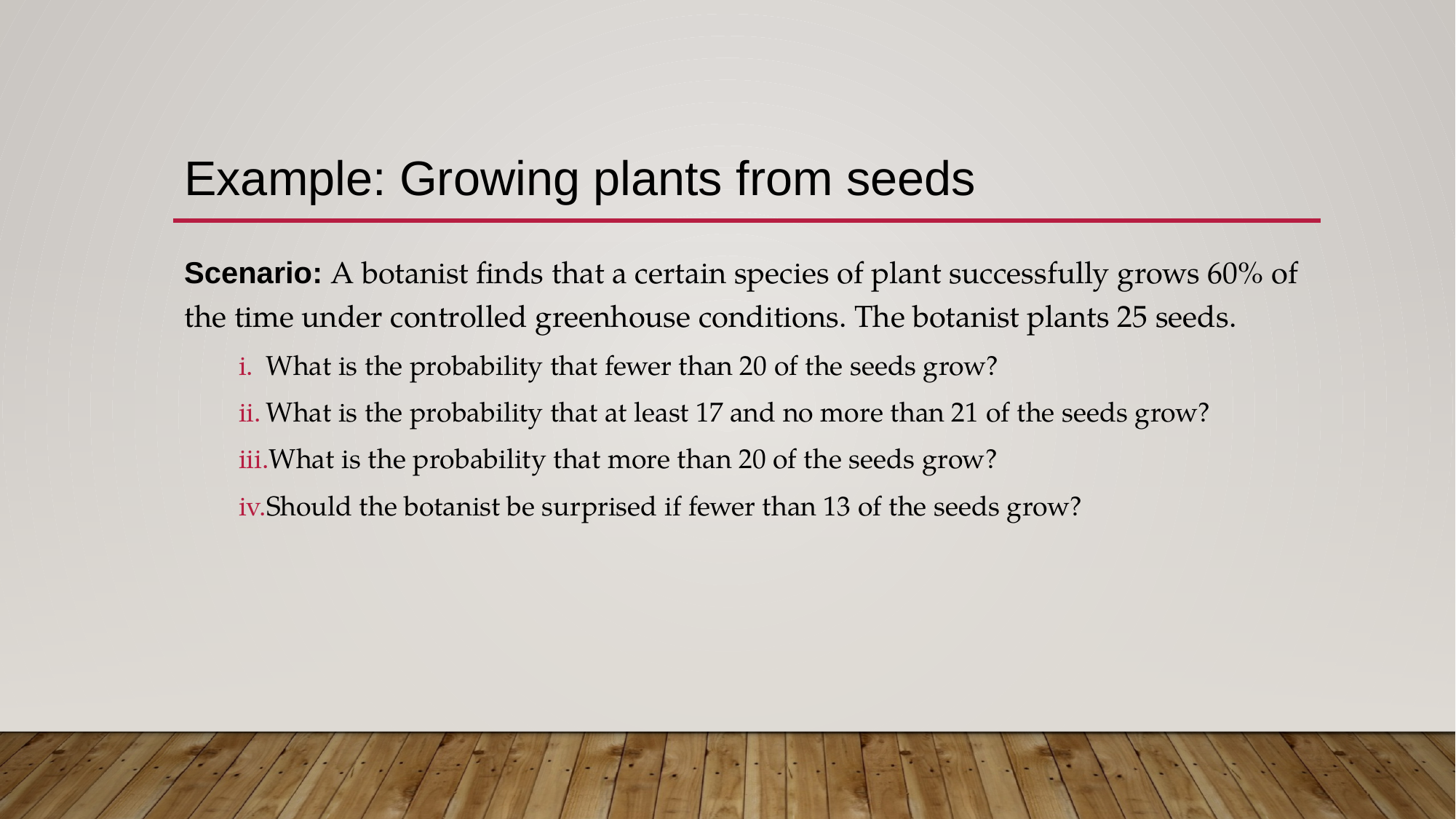

# Example: Growing plants from seeds
Scenario: A botanist finds that a certain species of plant successfully grows 60% of the time under controlled greenhouse conditions. The botanist plants 25 seeds.
What is the probability that fewer than 20 of the seeds grow?
What is the probability that at least 17 and no more than 21 of the seeds grow?
What is the probability that more than 20 of the seeds grow?
Should the botanist be surprised if fewer than 13 of the seeds grow?